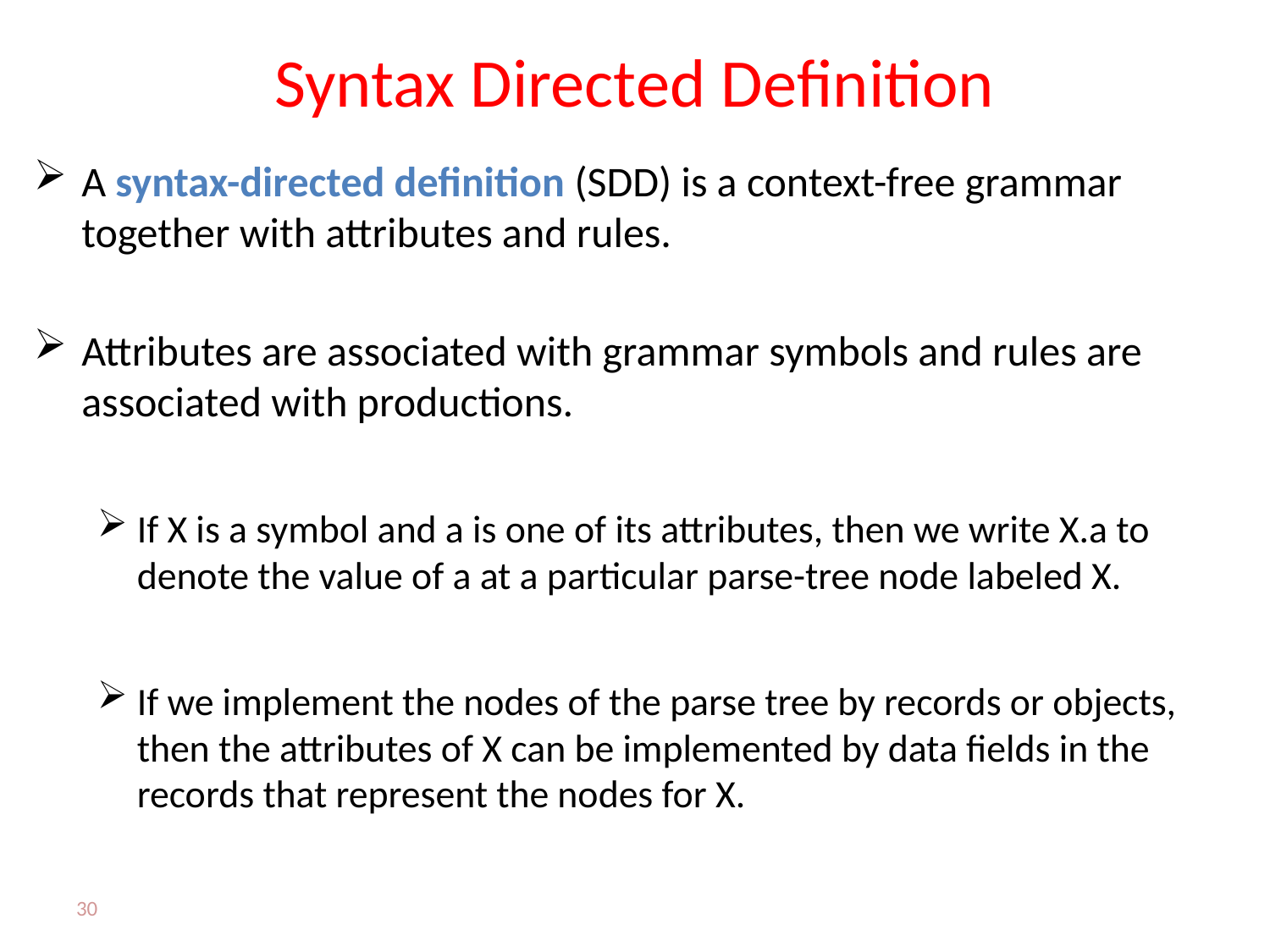

# Syntax Directed Definition
A syntax-directed definition (SDD) is a context-free grammar together with attributes and rules.

Attributes are associated with grammar symbols and rules are associated with productions.

If X is a symbol and a is one of its attributes, then we write X.a to denote the value of a at a particular parse-tree node labeled X.

If we implement the nodes of the parse tree by records or objects, then the attributes of X can be implemented by data fields in the records that represent the nodes for X.
30